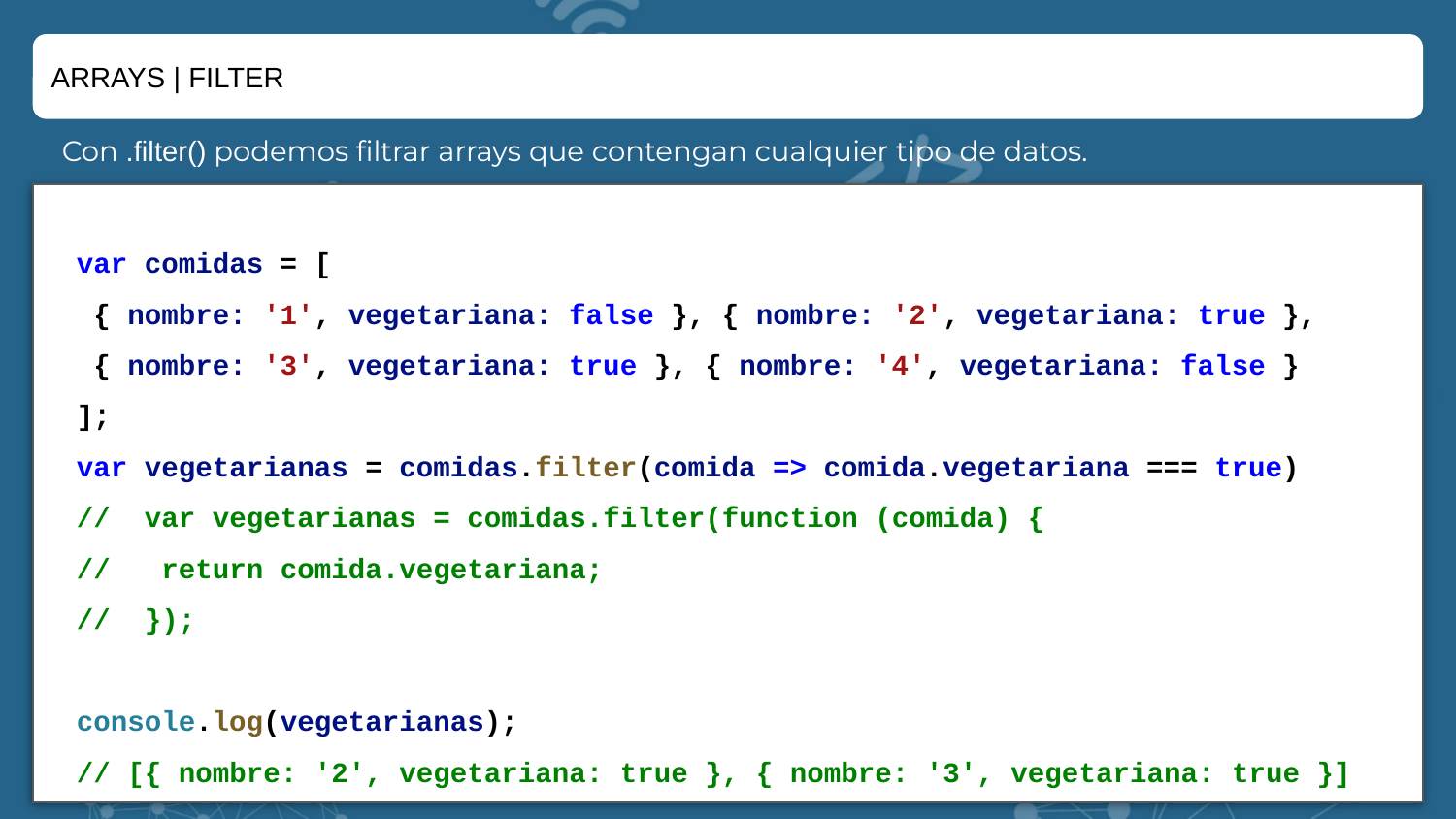

ARRAYS | FILTER
Con .filter() podemos filtrar arrays que contengan cualquier tipo de datos.
var comidas = [
 { nombre: '1', vegetariana: false }, { nombre: '2', vegetariana: true },
 { nombre: '3', vegetariana: true }, { nombre: '4', vegetariana: false }
];
var vegetarianas = comidas.filter(comida => comida.vegetariana === true)
//  var vegetarianas = comidas.filter(function (comida) {
//   return comida.vegetariana;
//  });

console.log(vegetarianas);
// [{ nombre: '2', vegetariana: true }, { nombre: '3', vegetariana: true }]